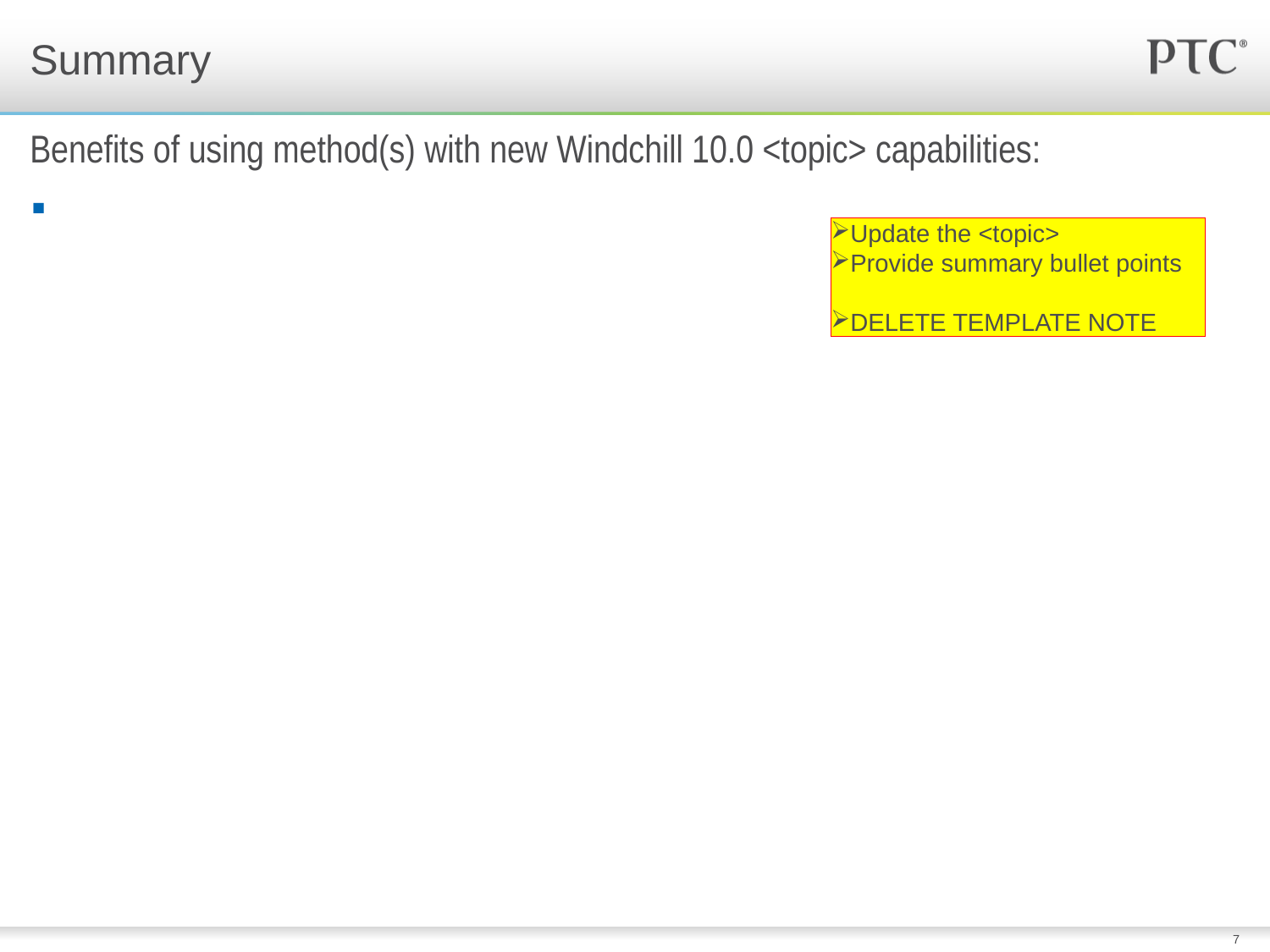

# Summary
Benefits of using method(s) with new Windchill 10.0 <topic> capabilities:

Update the <topic>
Provide summary bullet points

DELETE TEMPLATE NOTE